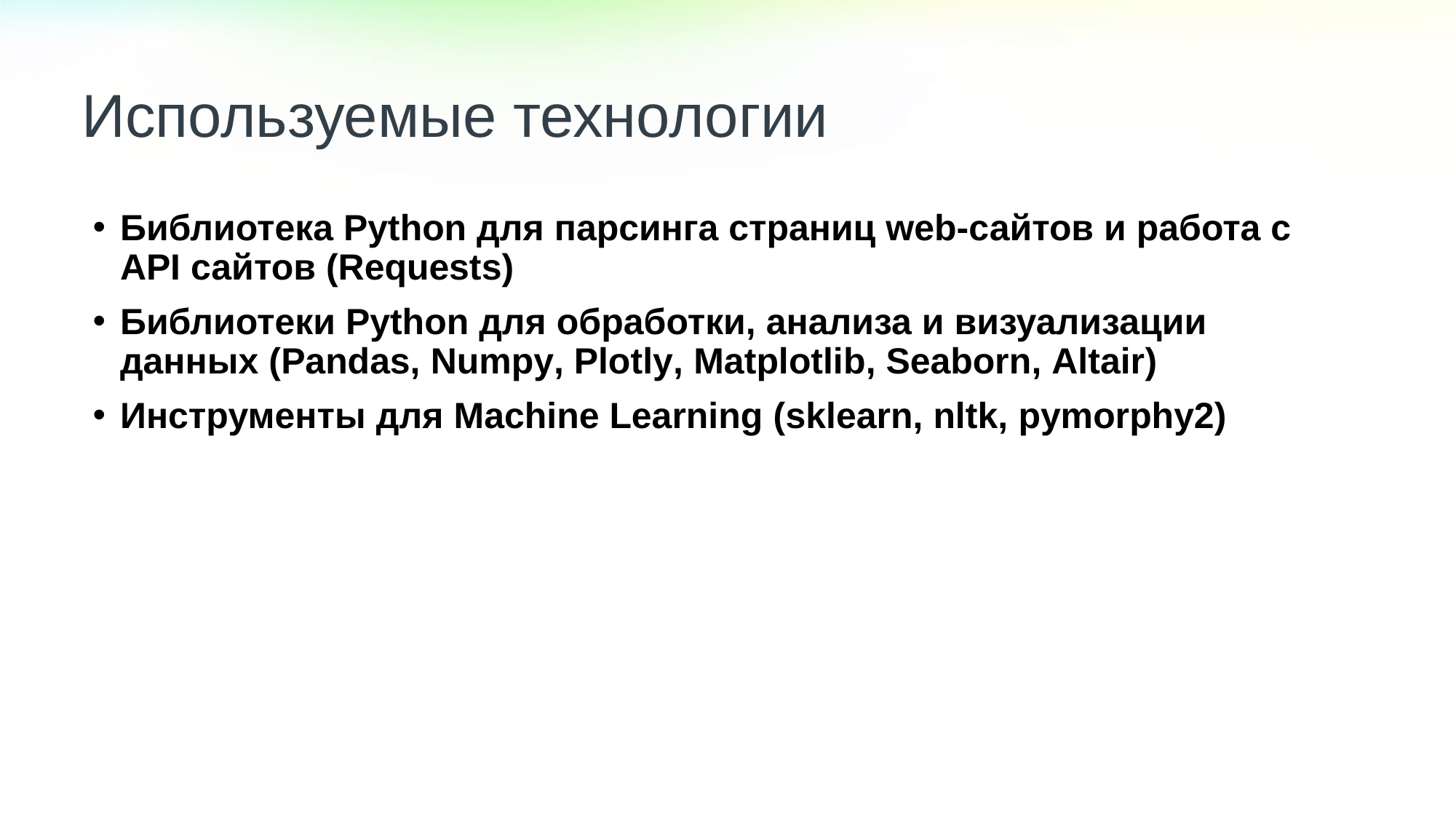

Используемые технологии
Библиотека Python для парсинга страниц web-сайтов и работа с API сайтов (Requests)
Библиотеки Python для обработки, анализа и визуализации данных (Pandas, Numpy, Plotly, Matplotlib, Seaborn, Altair)
Инструменты для Machine Learning (sklearn, nltk, pymorphy2)